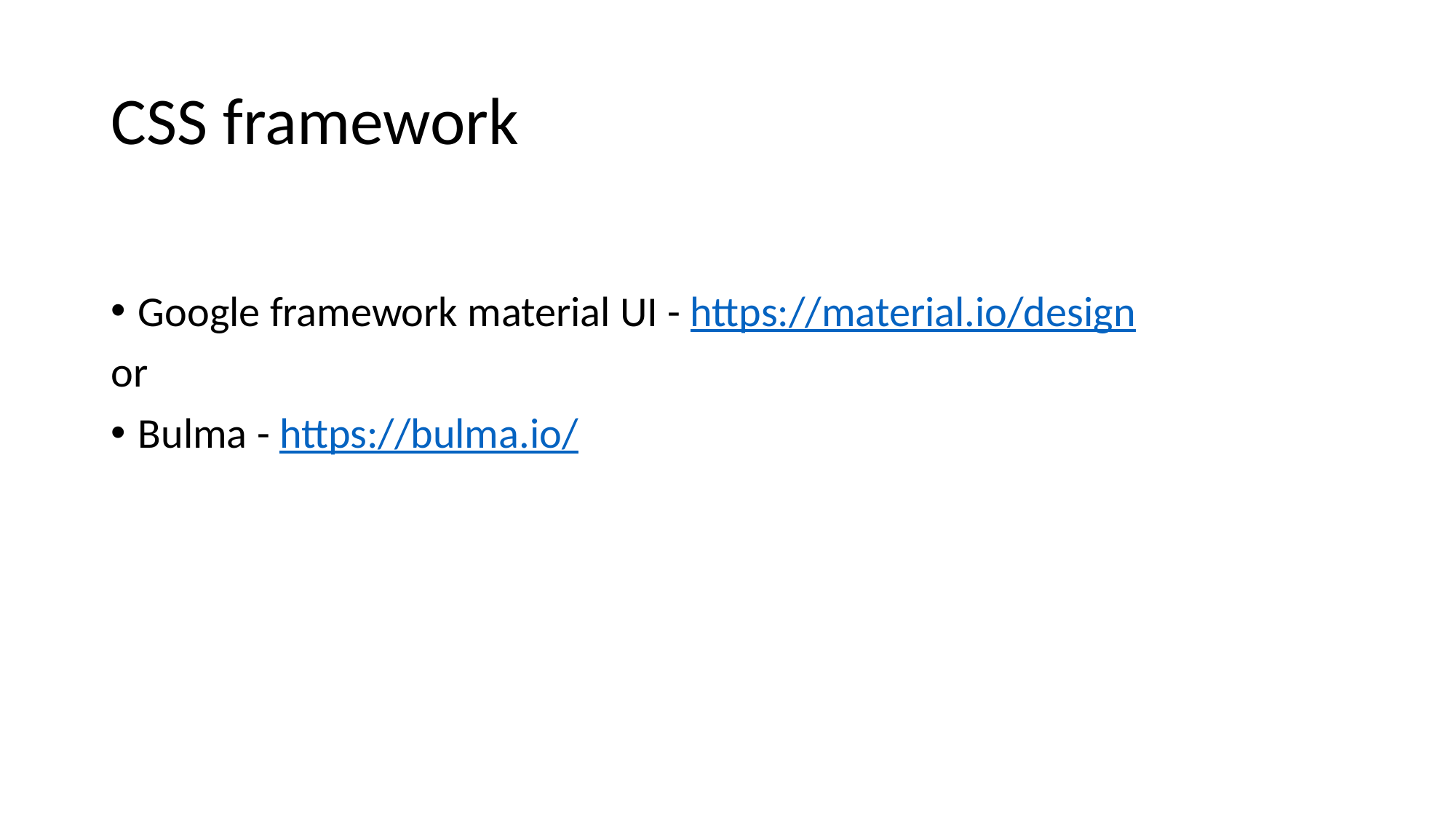

# CSS framework

Google framework material UI - https://material.io/design
or
Bulma - https://bulma.io/